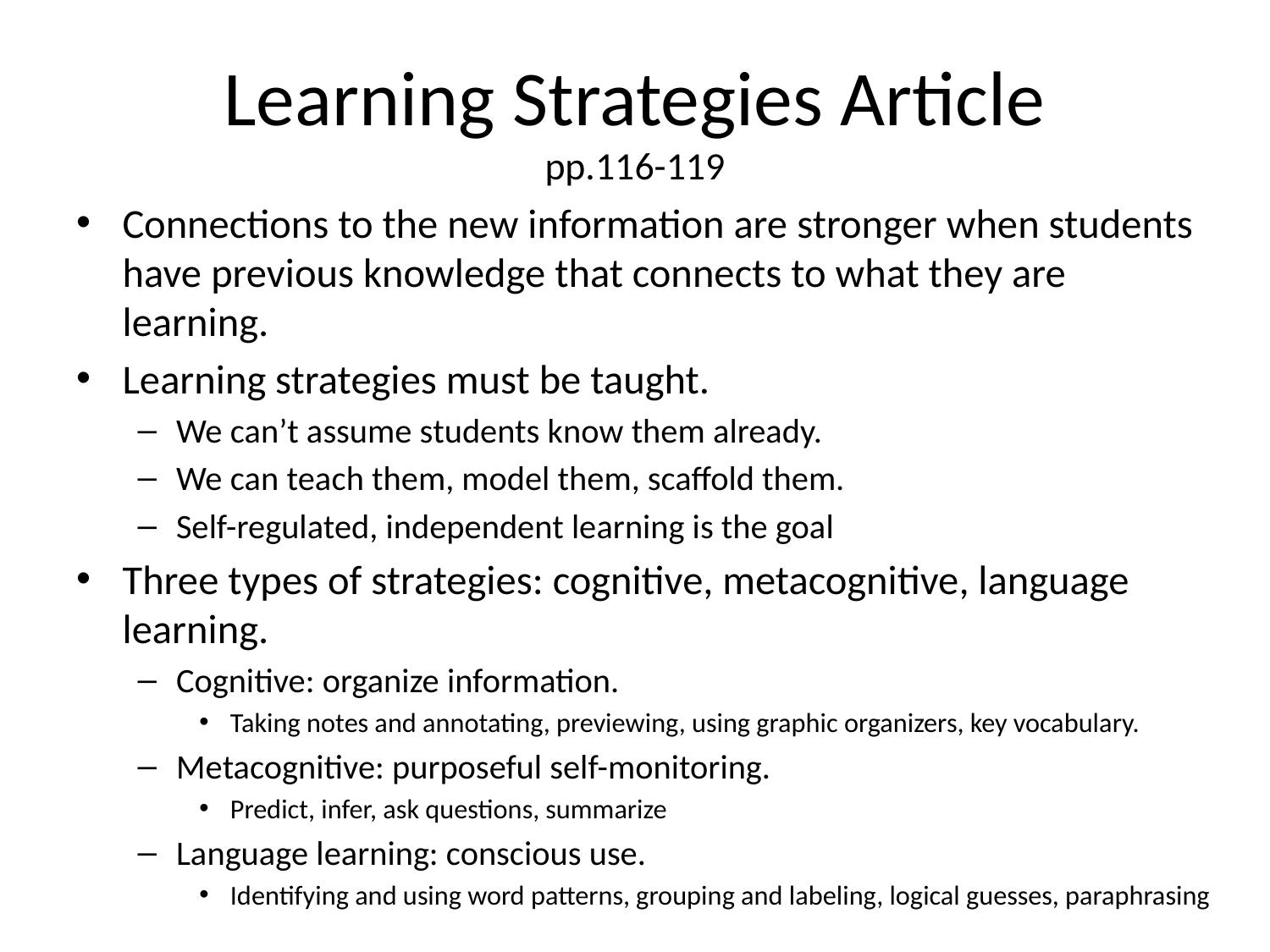

# Learning Strategies Article pp.116-119
Connections to the new information are stronger when students have previous knowledge that connects to what they are learning.
Learning strategies must be taught.
We can’t assume students know them already.
We can teach them, model them, scaffold them.
Self-regulated, independent learning is the goal
Three types of strategies: cognitive, metacognitive, language learning.
Cognitive: organize information.
Taking notes and annotating, previewing, using graphic organizers, key vocabulary.
Metacognitive: purposeful self-monitoring.
Predict, infer, ask questions, summarize
Language learning: conscious use.
Identifying and using word patterns, grouping and labeling, logical guesses, paraphrasing